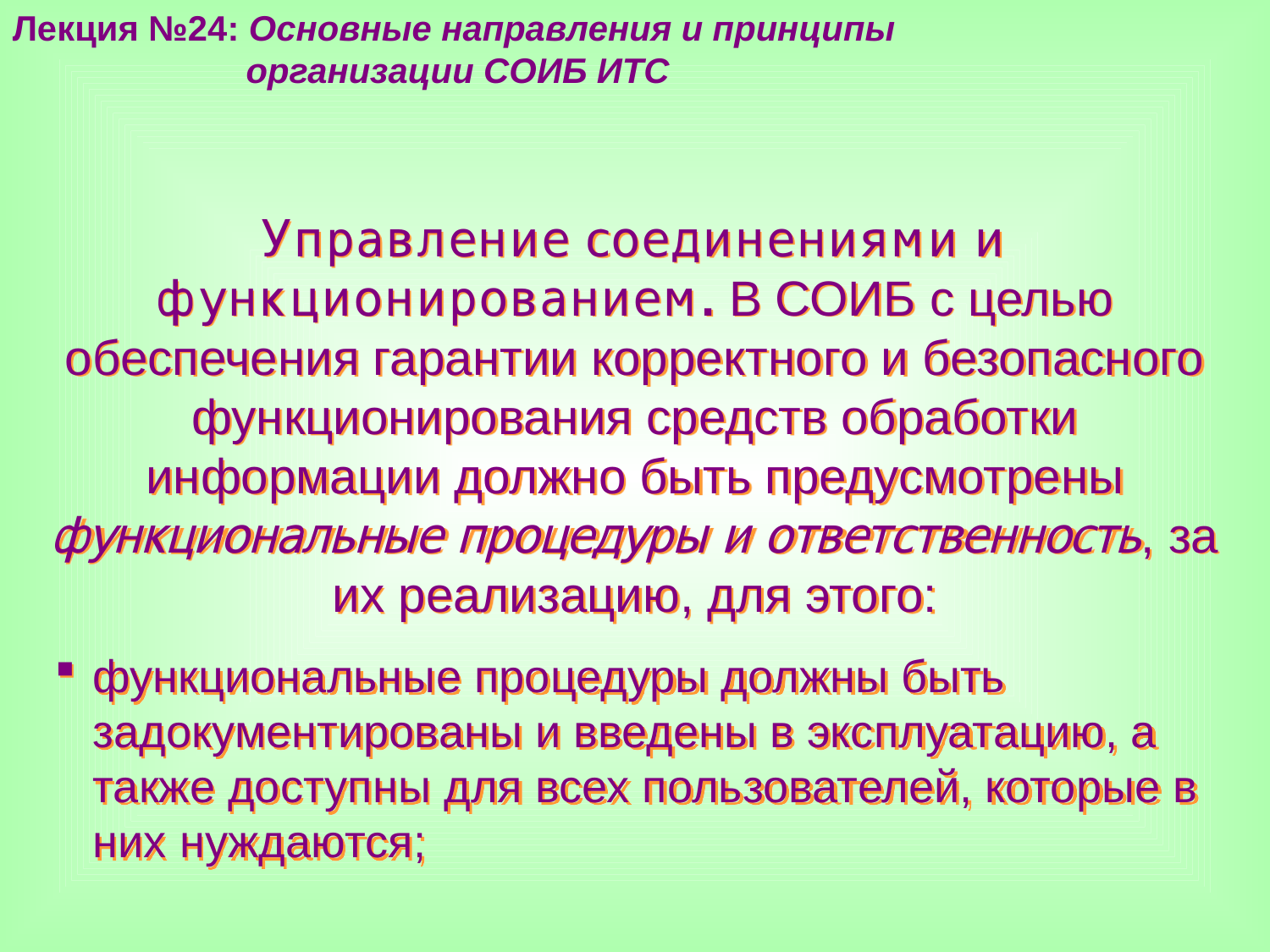

Лекция №24: Основные направления и принципы
                        организации СОИБ ИТС
Управление соединениями и функционированием. В СОИБ с целью обеспечения гарантии корректного и безопасного функционирования средств обработки информации должно быть предусмотрены функциональные процедуры и ответственность, за их реализацию, для этого:
функциональные процедуры должны быть задокументированы и введены в эксплуатацию, а также доступны для всех пользователей, которые в них нуждаются;